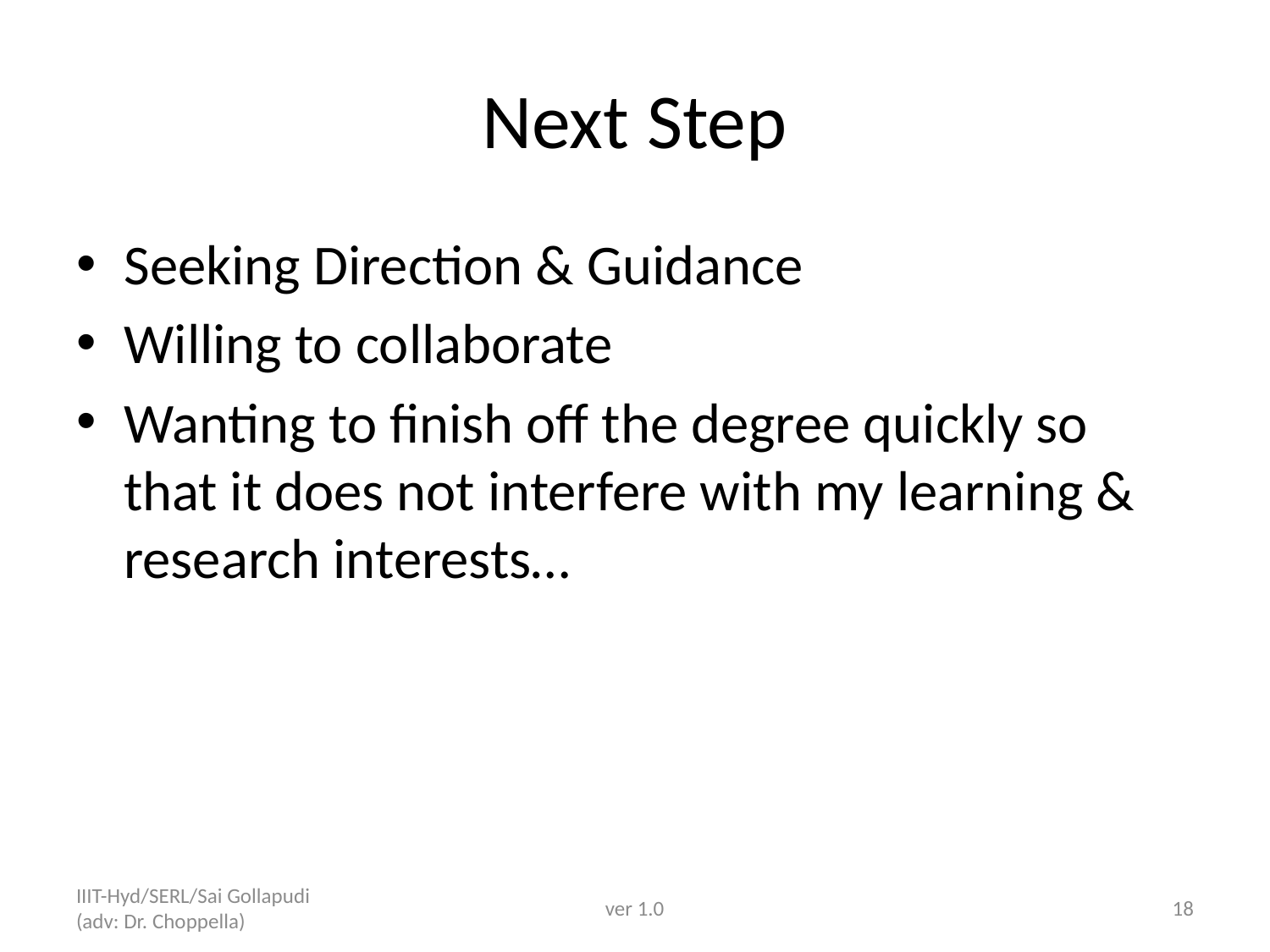

# Next Step
Seeking Direction & Guidance
Willing to collaborate
Wanting to finish off the degree quickly so that it does not interfere with my learning & research interests…

IIIT-Hyd/SERL/Sai Gollapudi (adv: Dr. Choppella)
ver 1.0
18